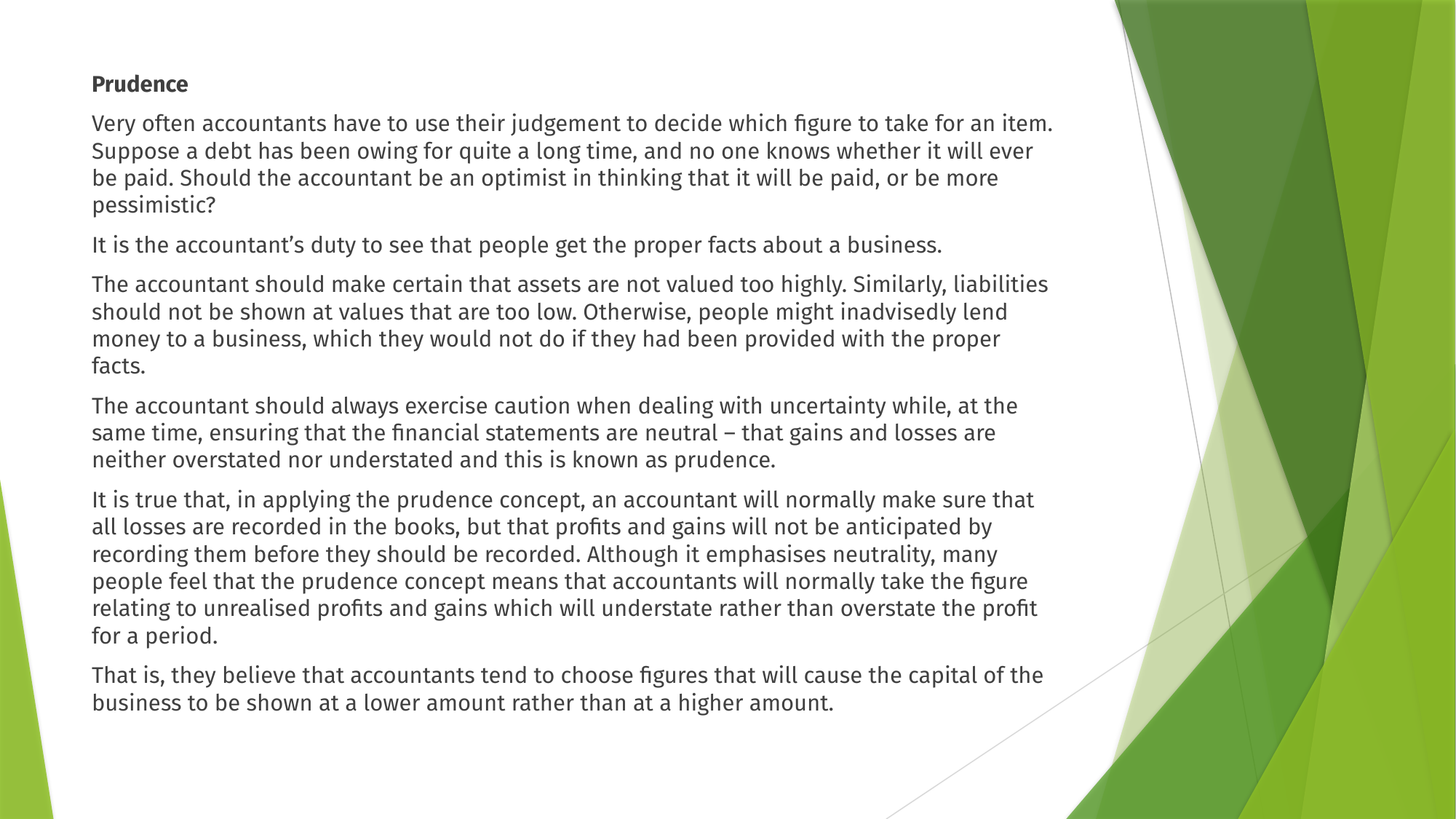

Prudence
Very often accountants have to use their judgement to decide which figure to take for an item. Suppose a debt has been owing for quite a long time, and no one knows whether it will ever be paid. Should the accountant be an optimist in thinking that it will be paid, or be more pessimistic?
It is the accountant’s duty to see that people get the proper facts about a business.
The accountant should make certain that assets are not valued too highly. Similarly, liabilities should not be shown at values that are too low. Otherwise, people might inadvisedly lend money to a business, which they would not do if they had been provided with the proper facts.
The accountant should always exercise caution when dealing with uncertainty while, at the same time, ensuring that the financial statements are neutral – that gains and losses are neither overstated nor understated and this is known as prudence.
It is true that, in applying the prudence concept, an accountant will normally make sure that all losses are recorded in the books, but that profits and gains will not be anticipated by recording them before they should be recorded. Although it emphasises neutrality, many people feel that the prudence concept means that accountants will normally take the figure relating to unrealised profits and gains which will understate rather than overstate the profit for a period.
That is, they believe that accountants tend to choose figures that will cause the capital of the business to be shown at a lower amount rather than at a higher amount.